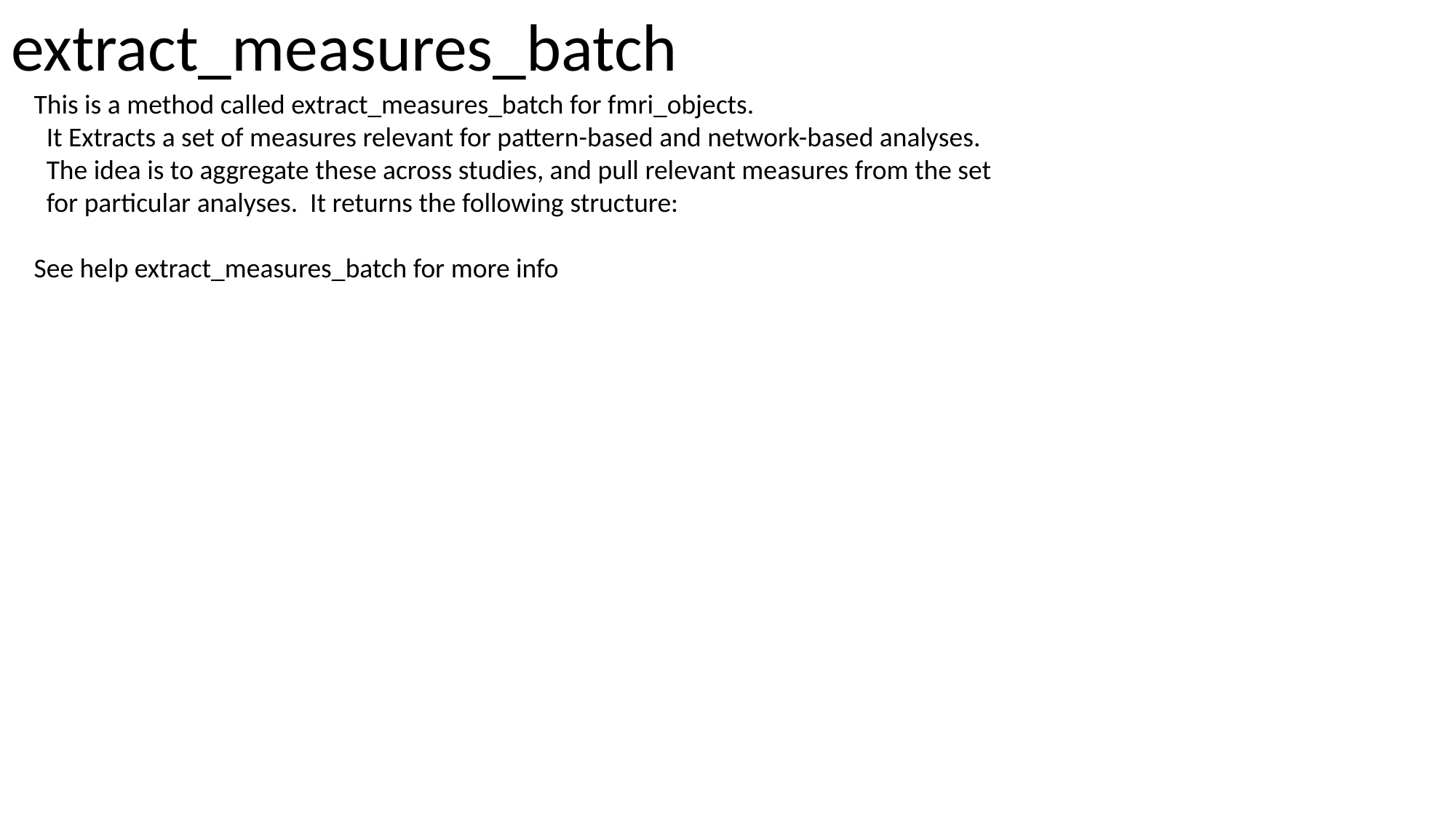

# extract_measures_batch
This is a method called extract_measures_batch for fmri_objects.
  It Extracts a set of measures relevant for pattern-based and network-based analyses.
  The idea is to aggregate these across studies, and pull relevant measures from the set
  for particular analyses.  It returns the following structure:

See help extract_measures_batch for more info